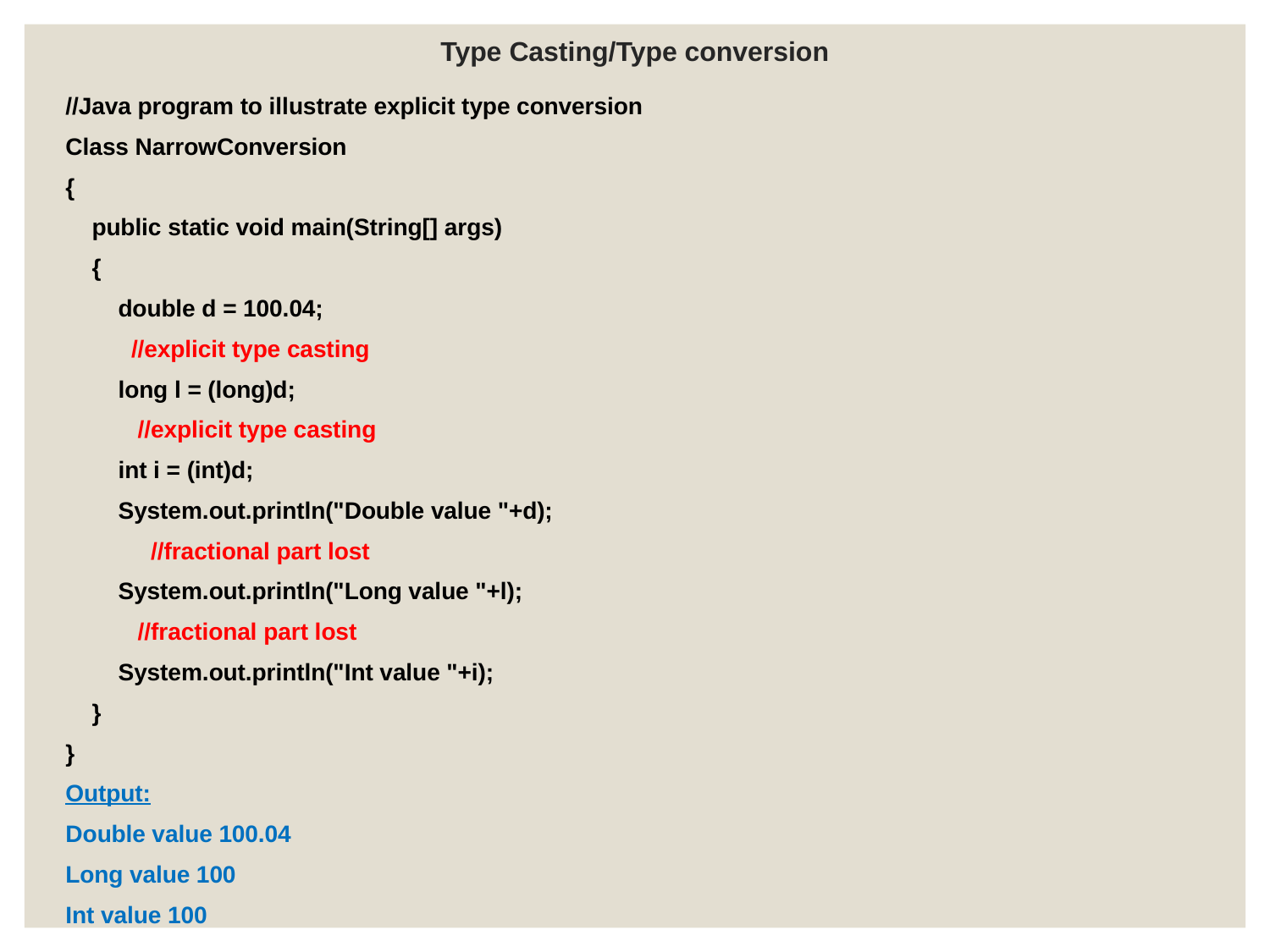

# Type Casting/Type conversion
//Java program to illustrate explicit type conversion
Class NarrowConversion
{
    public static void main(String[] args)
    {
        double d = 100.04;
          //explicit type casting
        long l = (long)d;
           //explicit type casting
        int i = (int)d;
        System.out.println("Double value "+d);
             //fractional part lost
        System.out.println("Long value "+l);
           //fractional part lost
        System.out.println("Int value "+i);
    }
}
Output:
Double value 100.04
Long value 100
Int value 100